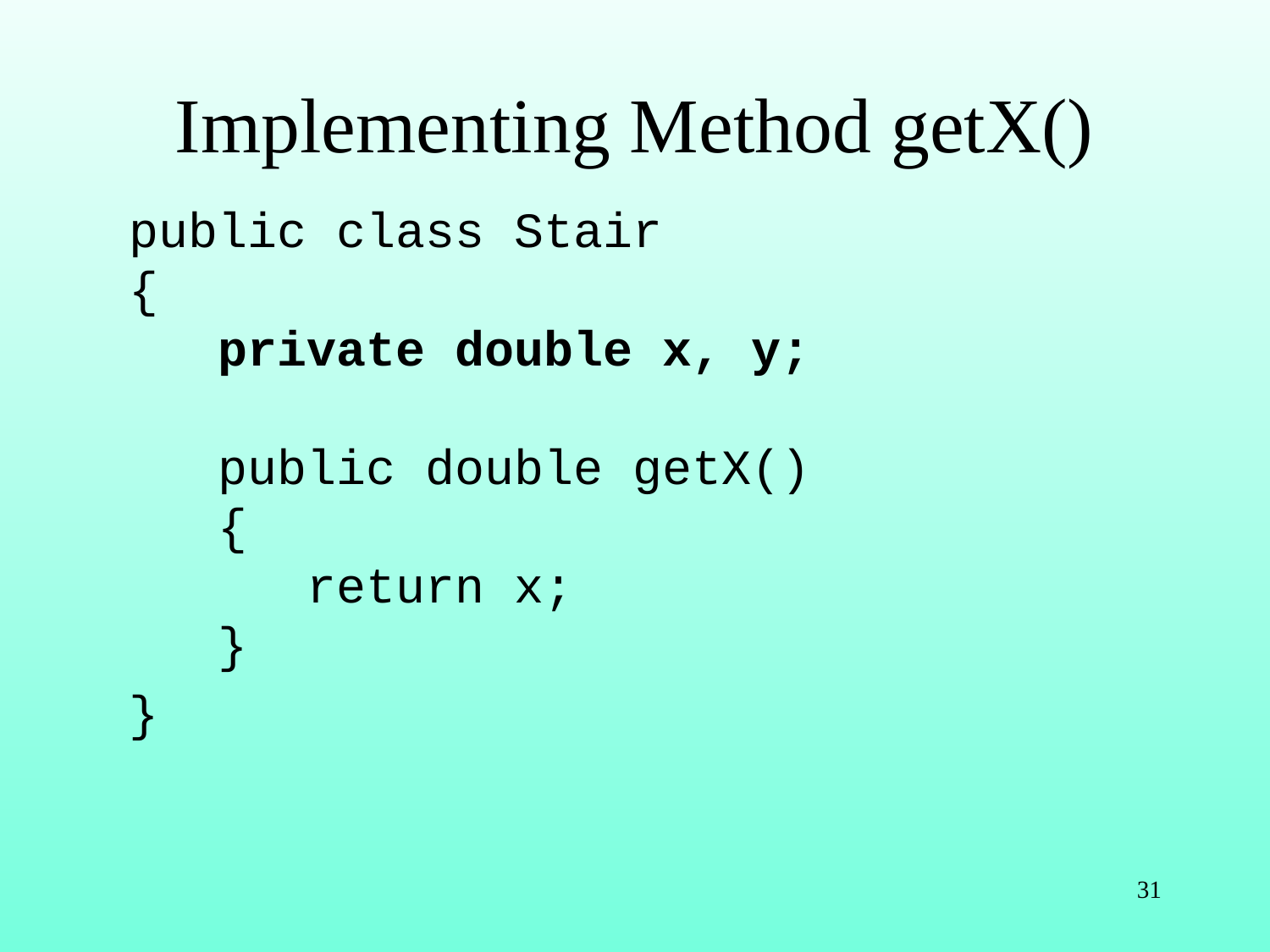

# Implementing Method getX()
public class Stair
{
   private double x, y;

   public double getX()
   {
      return x;
   }
}
31